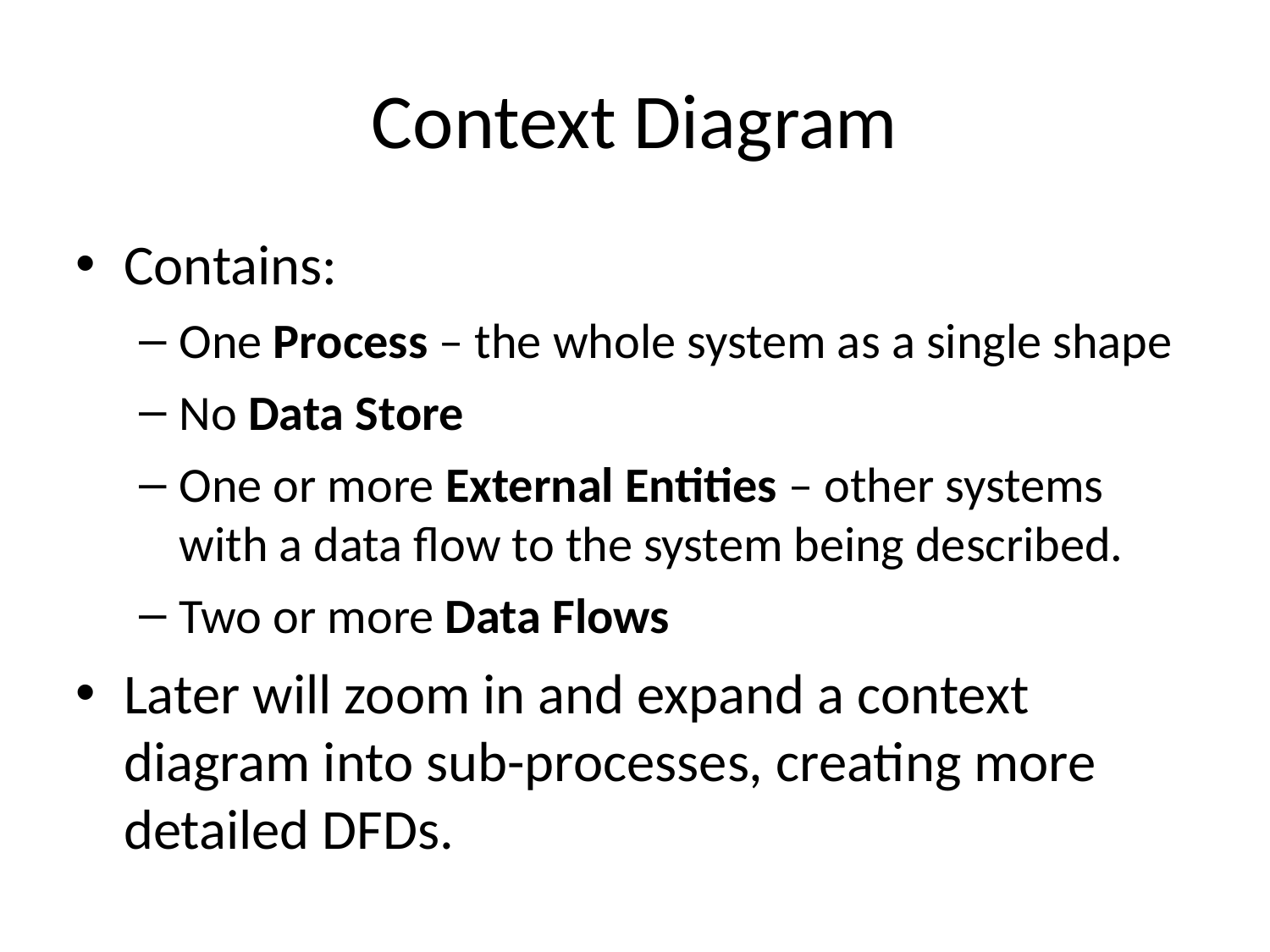

Context Diagram
Contains:
One Process – the whole system as a single shape
No Data Store
One or more External Entities – other systems with a data flow to the system being described.
Two or more Data Flows
Later will zoom in and expand a context diagram into sub-processes, creating more detailed DFDs.